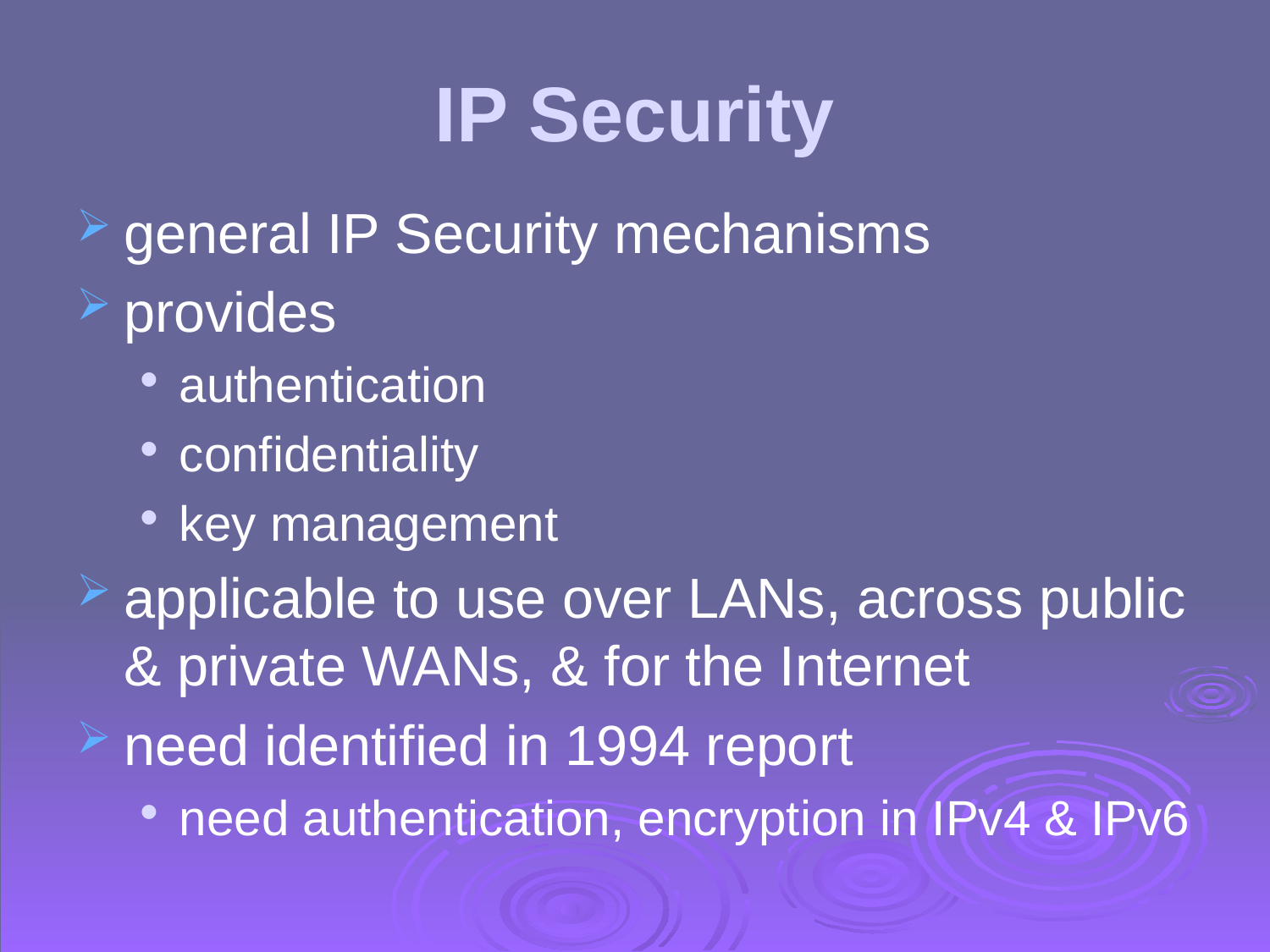

# IP Security
general IP Security mechanisms
provides
authentication
confidentiality
key management
applicable to use over LANs, across public & private WANs, & for the Internet
need identified in 1994 report
need authentication, encryption in IPv4 & IPv6